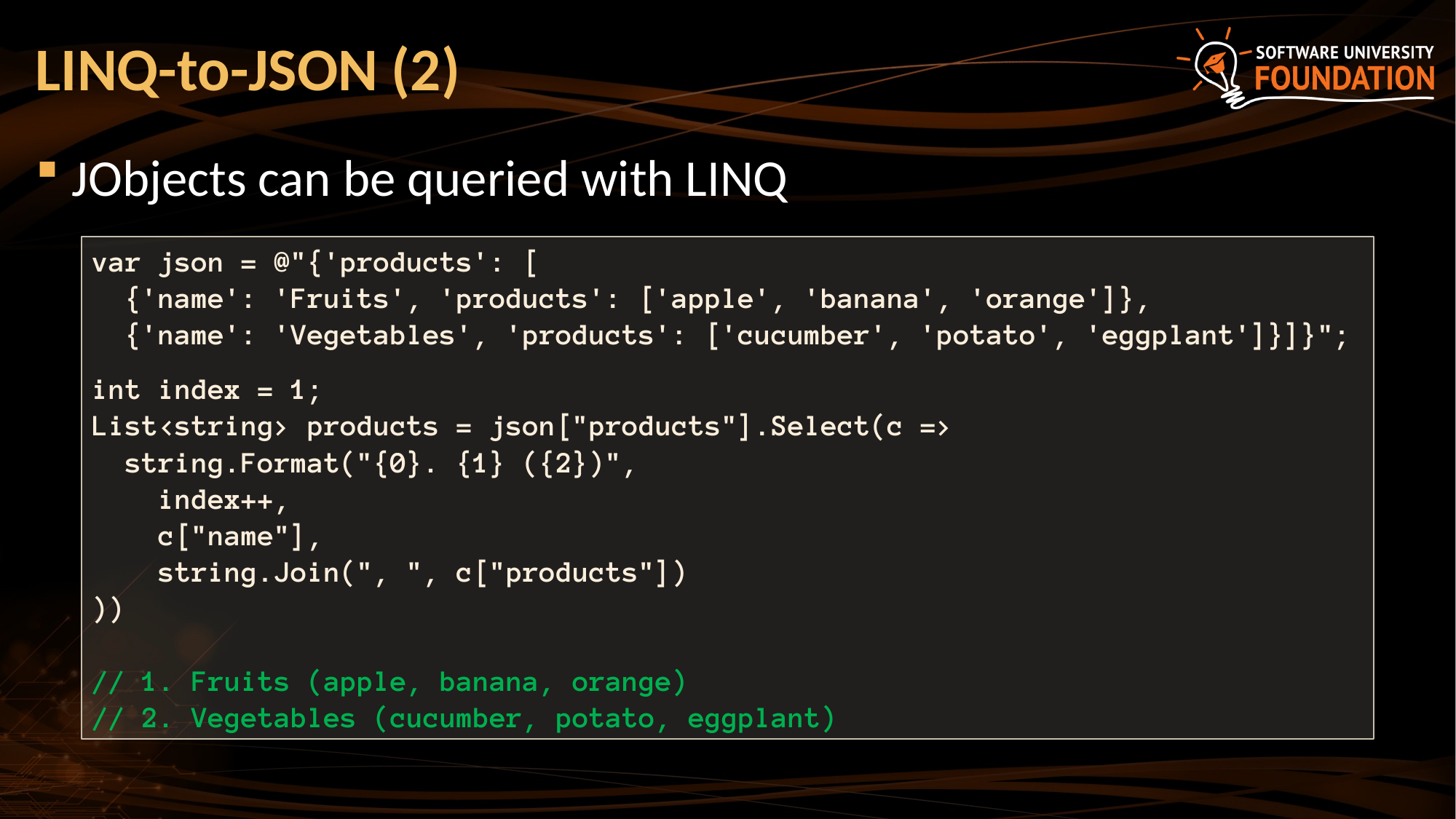

# LINQ-to-JSON (2)
JObjects can be queried with LINQ
var json = @"{'products': [
  {'name': 'Fruits', 'products': ['apple', 'banana', 'orange']},
  {'name': 'Vegetables', 'products': ['cucumber', 'potato', 'eggplant']}]}";
int index = 1;
List<string> products = json["products"].Select(c =>
  string.Format("{0}. {1} ({2})",
    index++,
    c["name"],
    string.Join(", ", c["products"])
))

// 1. Fruits (apple, banana, orange)
// 2. Vegetables (cucumber, potato, eggplant)